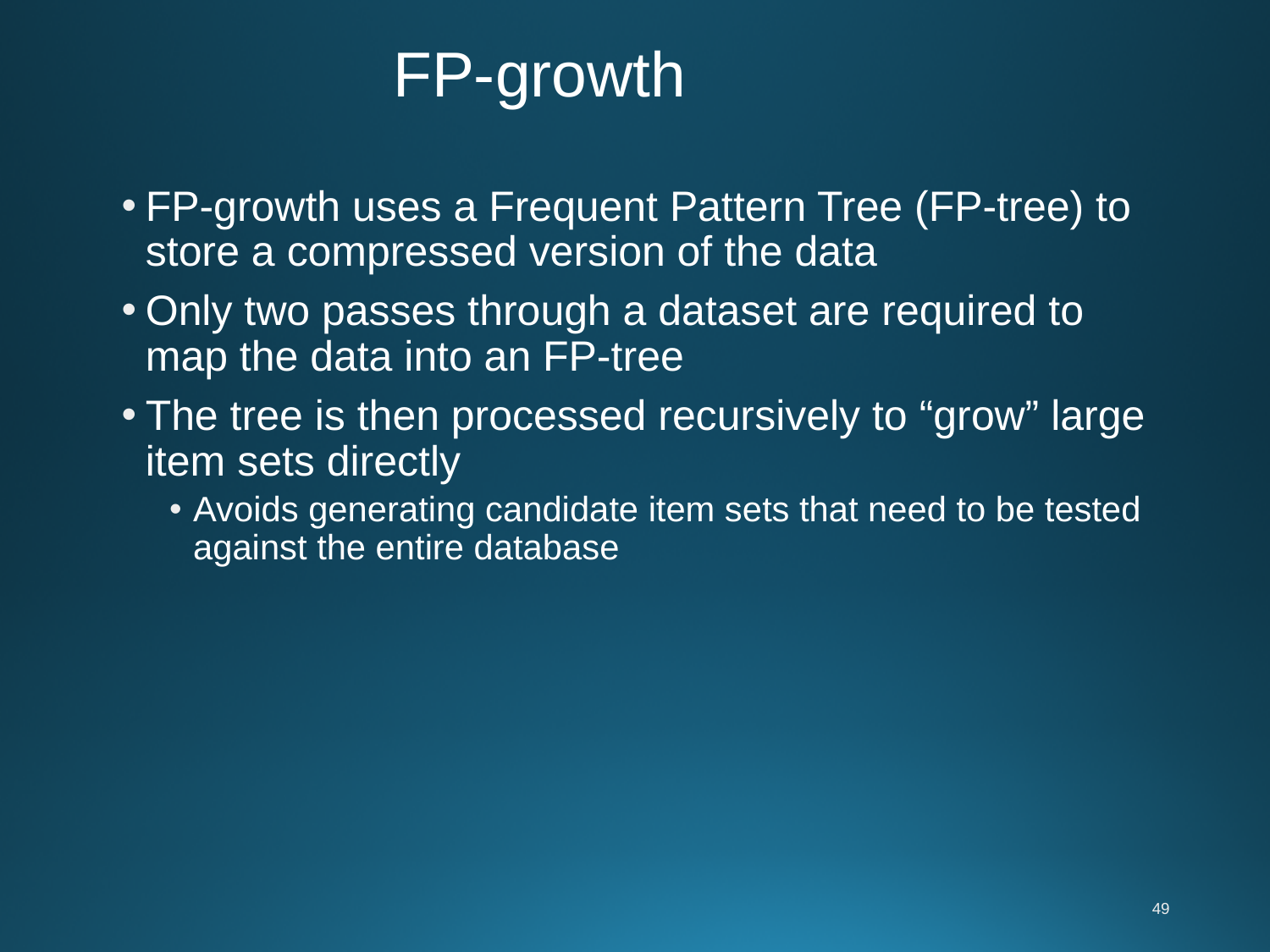

FP-growth
FP-growth uses a Frequent Pattern Tree (FP-tree) to store a compressed version of the data
Only two passes through a dataset are required to map the data into an FP-tree
The tree is then processed recursively to “grow” large item sets directly
Avoids generating candidate item sets that need to be tested against the entire database
49